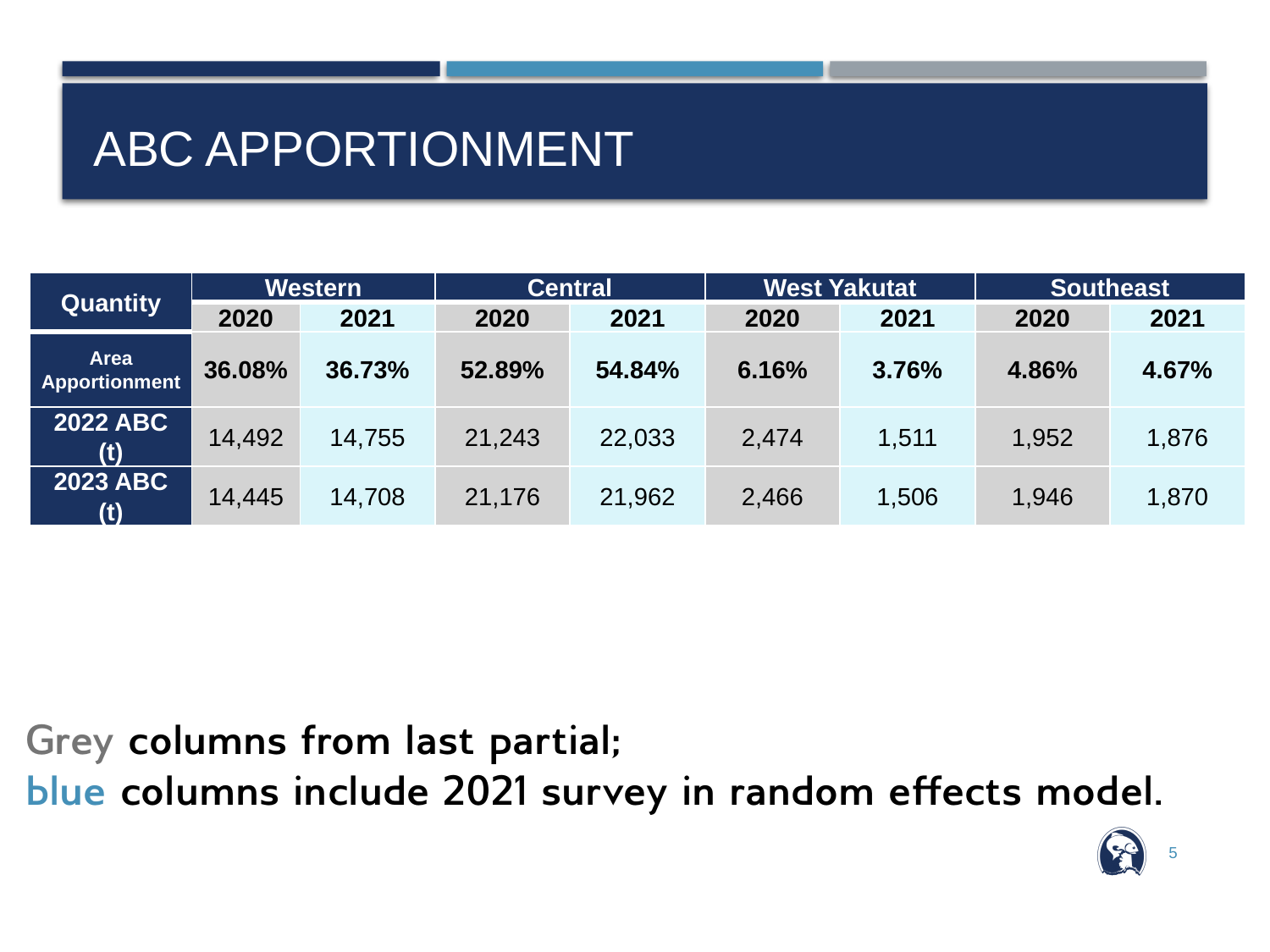

# Abc apportionment
| Quantity | Western |  | Central |  | West Yakutat |  | Southeast |  |
| --- | --- | --- | --- | --- | --- | --- | --- | --- |
|  | 2020 | 2021 | 2020 | 2021 | 2020 | 2021 | 2020 | 2021 |
| Area Apportionment | 36.08% | 36.73% | 52.89% | 54.84% | 6.16% | 3.76% | 4.86% | 4.67% |
| 2022 ABC (t) | 14,492 | 14,755 | 21,243 | 22,033 | 2,474 | 1,511 | 1,952 | 1,876 |
| 2023 ABC (t) | 14,445 | 14,708 | 21,176 | 21,962 | 2,466 | 1,506 | 1,946 | 1,870 |
Grey columns from last partial;
blue columns include 2021 survey in random effects model.
5